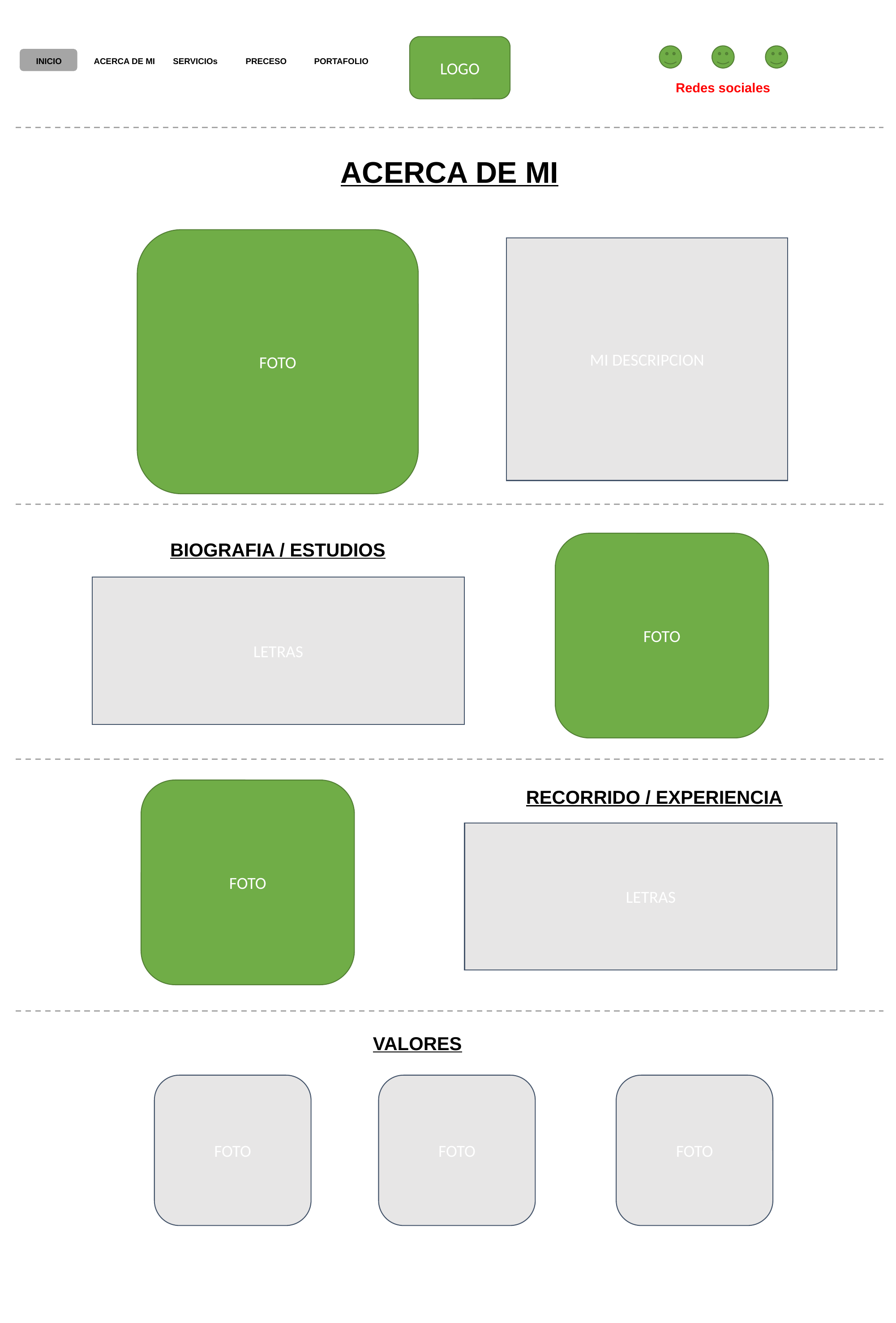

LOGO

INICIO
ACERCA DE MI
SERVICIOs
PRECESO
PORTAFOLIO
Redes sociales
ACERCA DE MI
FOTO
MI DESCRIPCION
FOTO
BIOGRAFIA / ESTUDIOS
LETRAS
FOTO
RECORRIDO / EXPERIENCIA
LETRAS
VALORES
FOTO
FOTO
FOTO